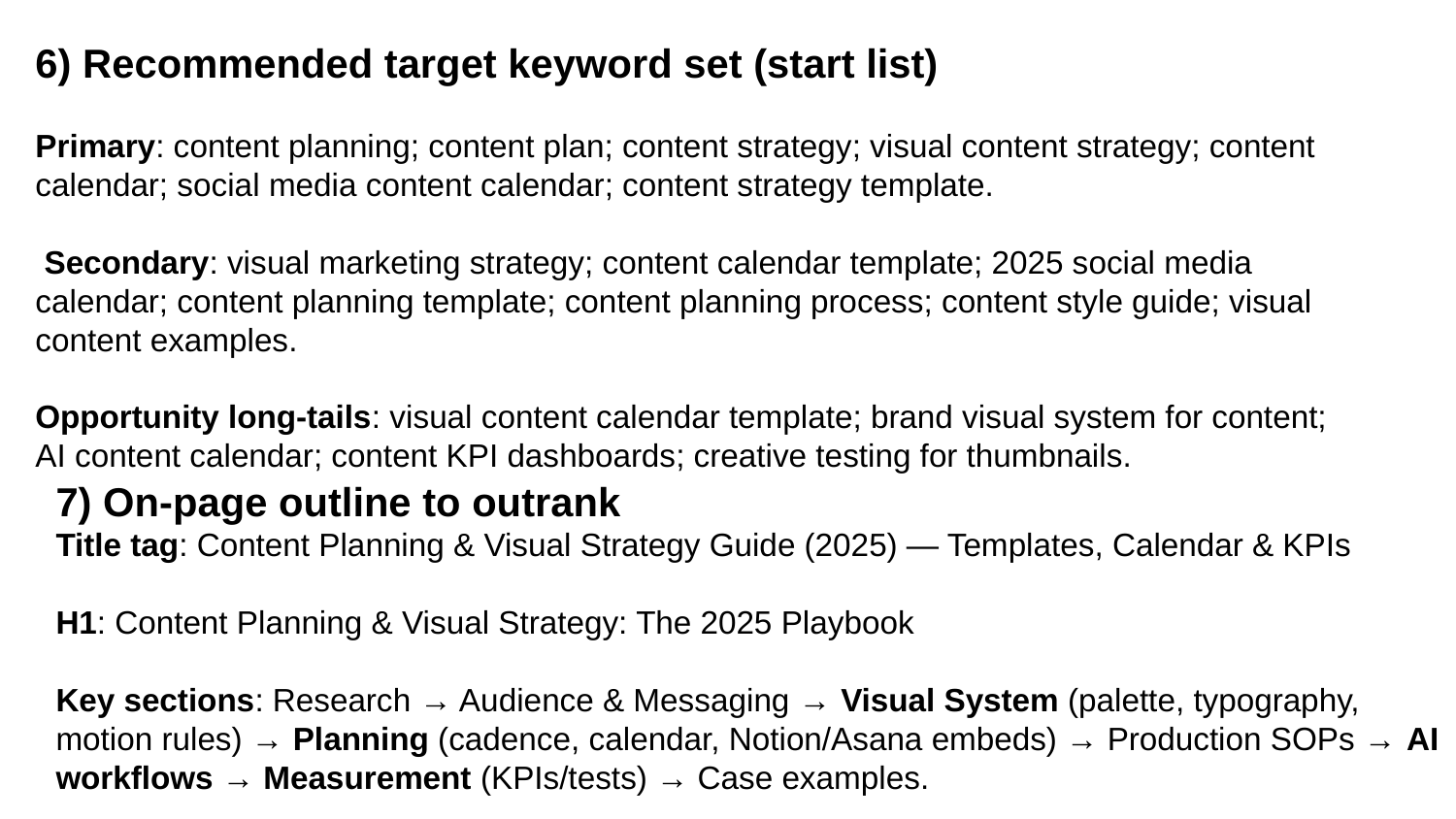

6) Recommended target keyword set (start list)

Primary: content planning; content plan; content strategy; visual content strategy; content calendar; social media content calendar; content strategy template.

 Secondary: visual marketing strategy; content calendar template; 2025 social media calendar; content planning template; content planning process; content style guide; visual content examples.

Opportunity long-tails: visual content calendar template; brand visual system for content; AI content calendar; content KPI dashboards; creative testing for thumbnails.

7) On-page outline to outrank
Title tag: Content Planning & Visual Strategy Guide (2025) — Templates, Calendar & KPIs

H1: Content Planning & Visual Strategy: The 2025 Playbook

Key sections: Research → Audience & Messaging → Visual System (palette, typography, motion rules) → Planning (cadence, calendar, Notion/Asana embeds) → Production SOPs → AI workflows → Measurement (KPIs/tests) → Case examples.